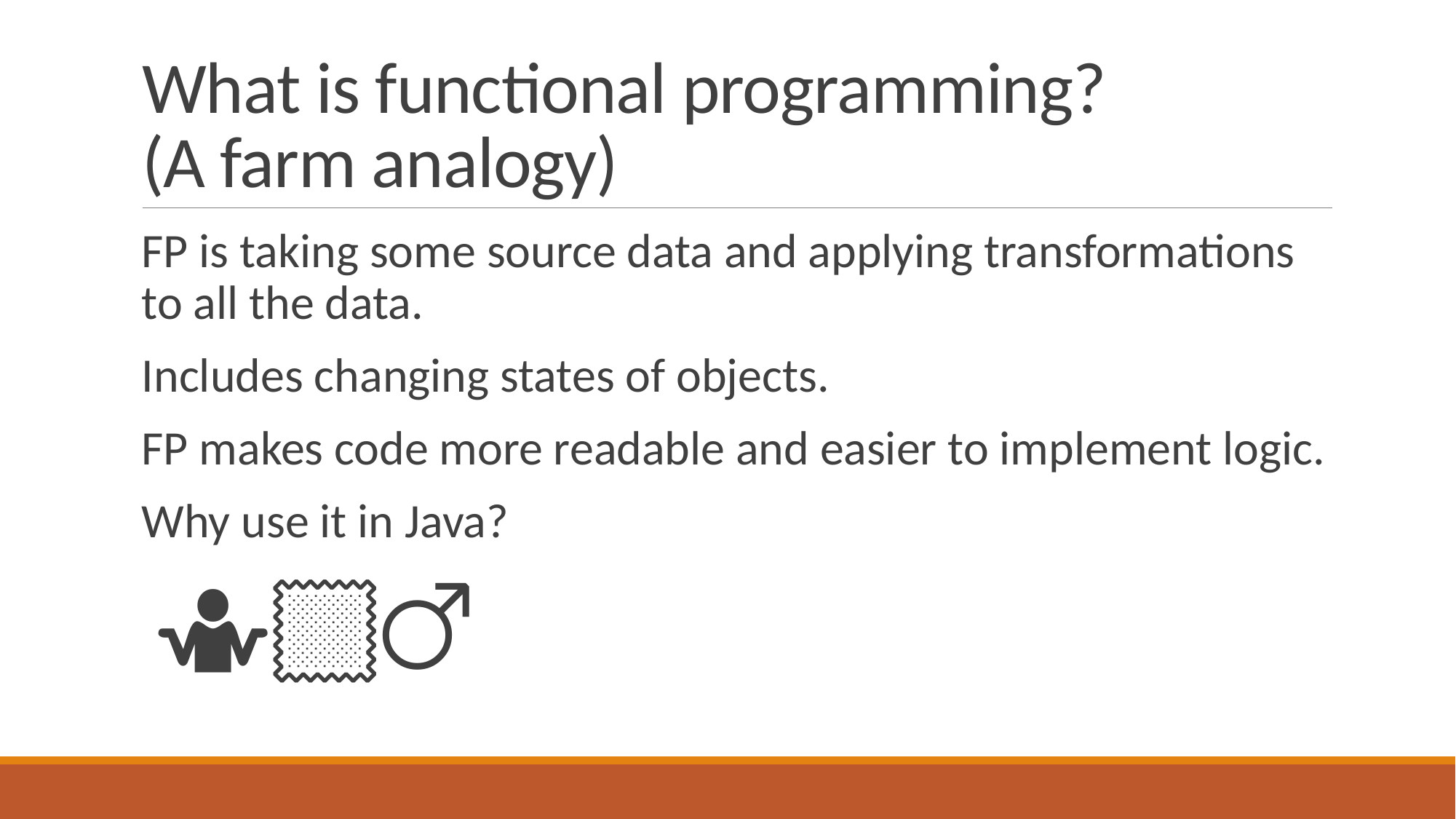

# What is functional programming? (A farm analogy)
FP is taking some source data and applying transformations to all the data.
Includes changing states of objects.
FP makes code more readable and easier to implement logic.
Why use it in Java?
🤷🏻‍♂️